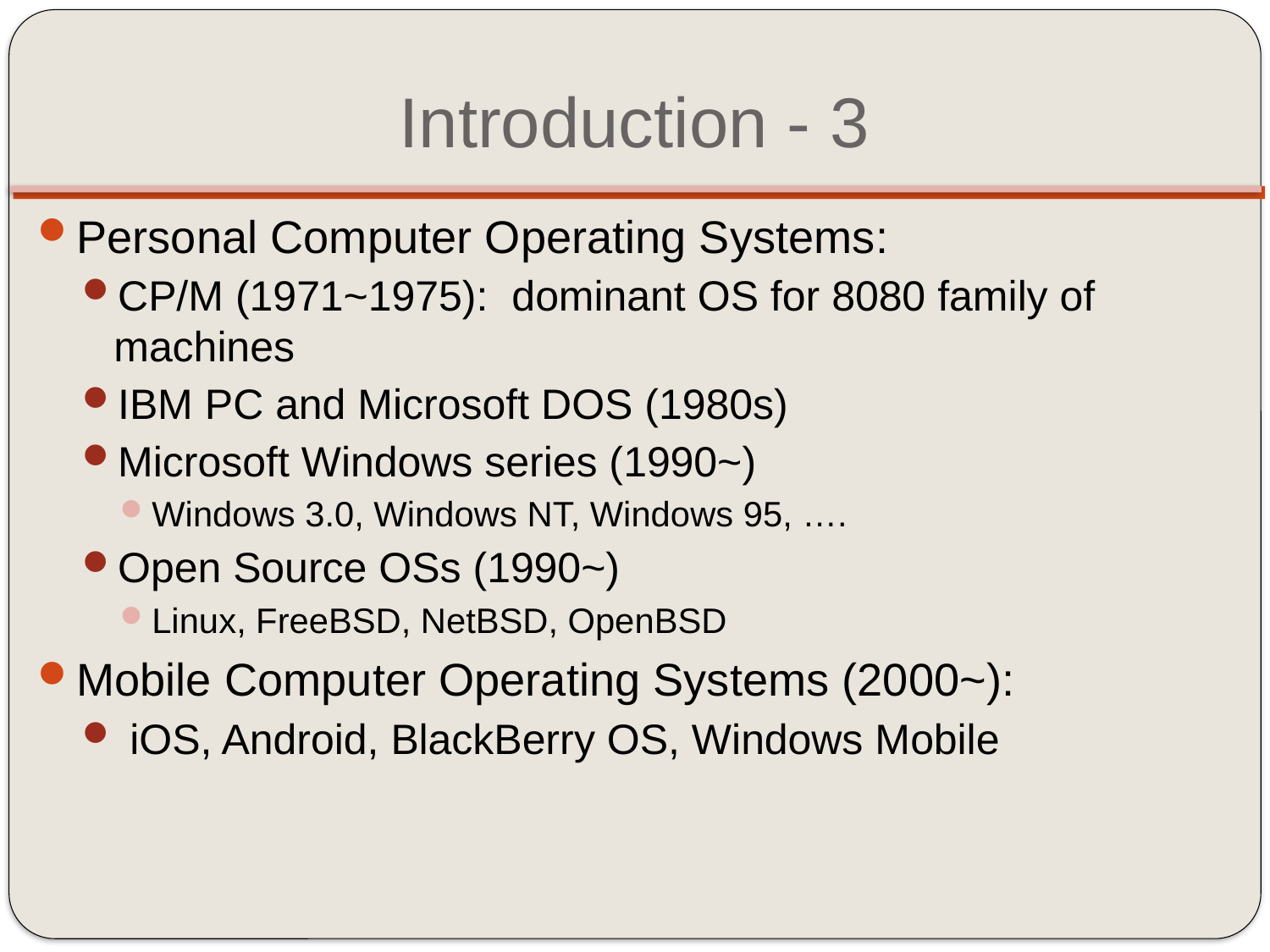

# Introduction - 3
Personal Computer Operating Systems:
CP/M (1971~1975):  dominant OS for 8080 family of machines
IBM PC and Microsoft DOS (1980s)
Microsoft Windows series (1990~)
Windows 3.0, Windows NT, Windows 95, ….
Open Source OSs (1990~)
Linux, FreeBSD, NetBSD, OpenBSD
Mobile Computer Operating Systems (2000~):
 iOS, Android, BlackBerry OS, Windows Mobile